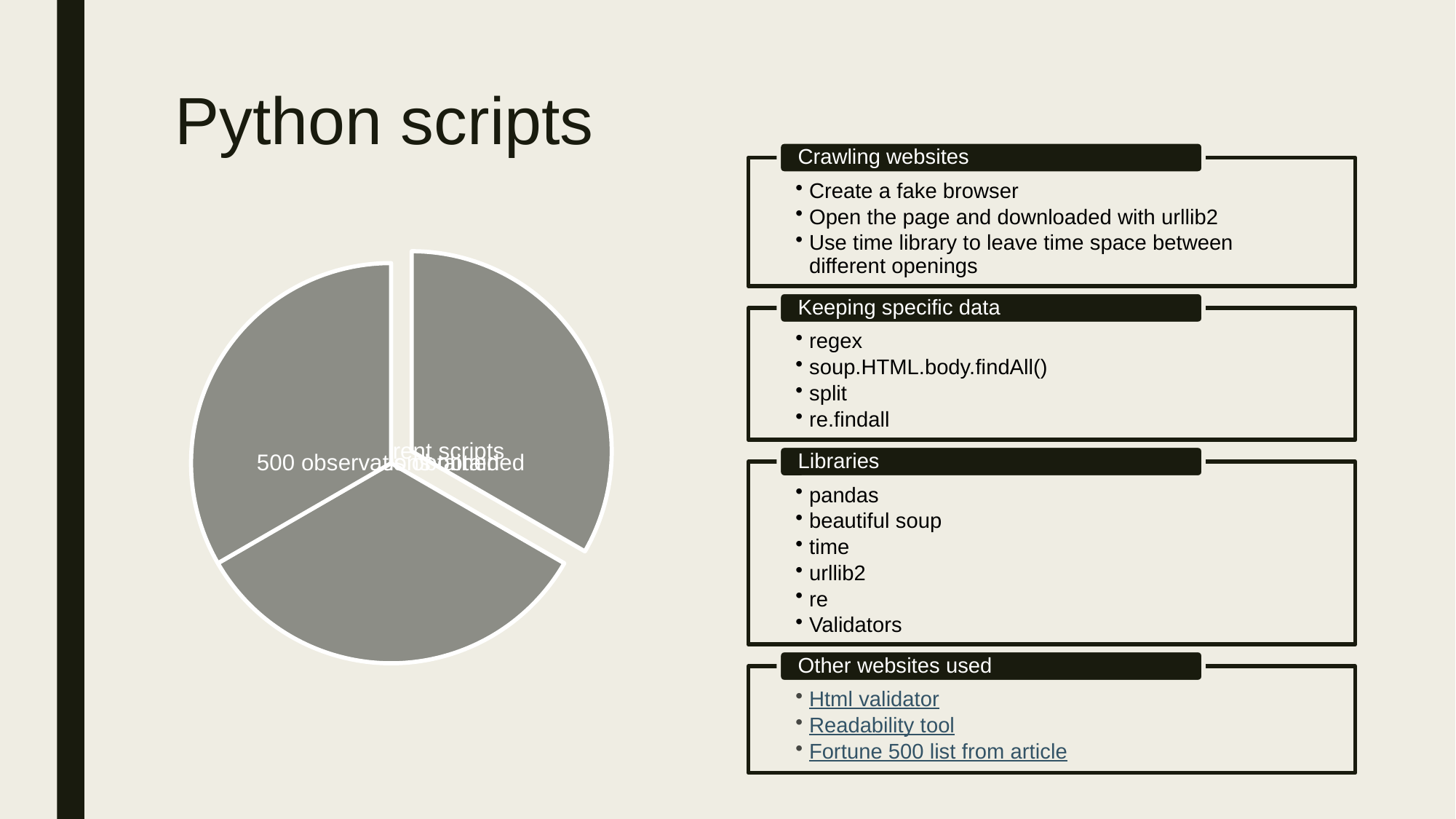

# Python scripts
Create a fake browser
Open the page and downloaded with urllib2
Use time library to leave time space between different openings
Crawling websites
regex
soup.HTML.body.findAll()
split
re.findall
Keeping specific data
pandas
beautiful soup
time
urllib2
re
Validators
Libraries
Html validator
Readability tool
Fortune 500 list from article
Other websites used
14 different scripts
38 variables obtained
500 observations obtained